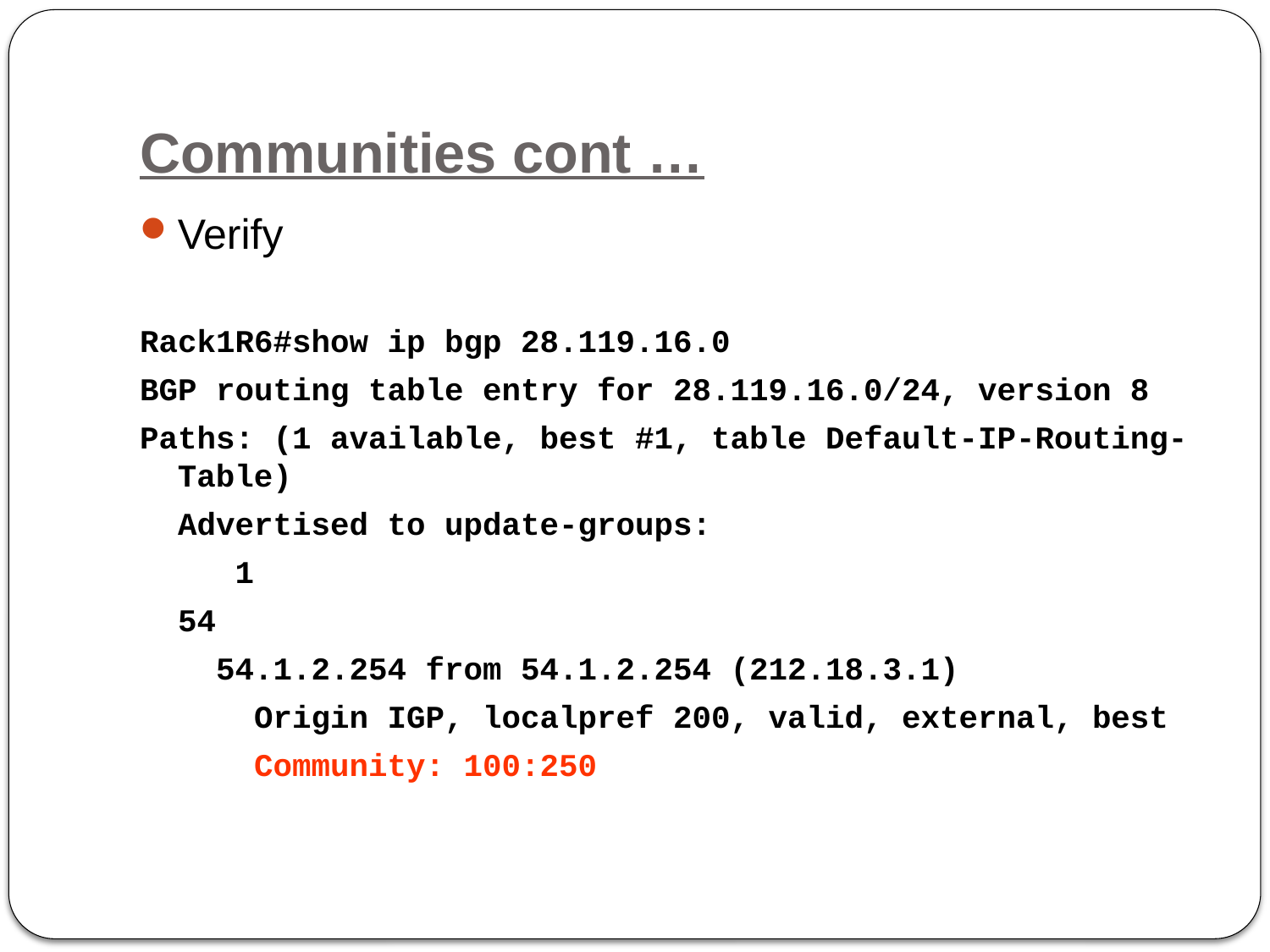

# Communities cont …
Verify

Rack1R6#show ip bgp 28.119.16.0
BGP routing table entry for 28.119.16.0/24, version 8
Paths: (1 available, best #1, table Default-IP-Routing-Table)
  Advertised to update-groups:
     1
  54
    54.1.2.254 from 54.1.2.254 (212.18.3.1)
      Origin IGP, localpref 200, valid, external, best
      Community: 100:250